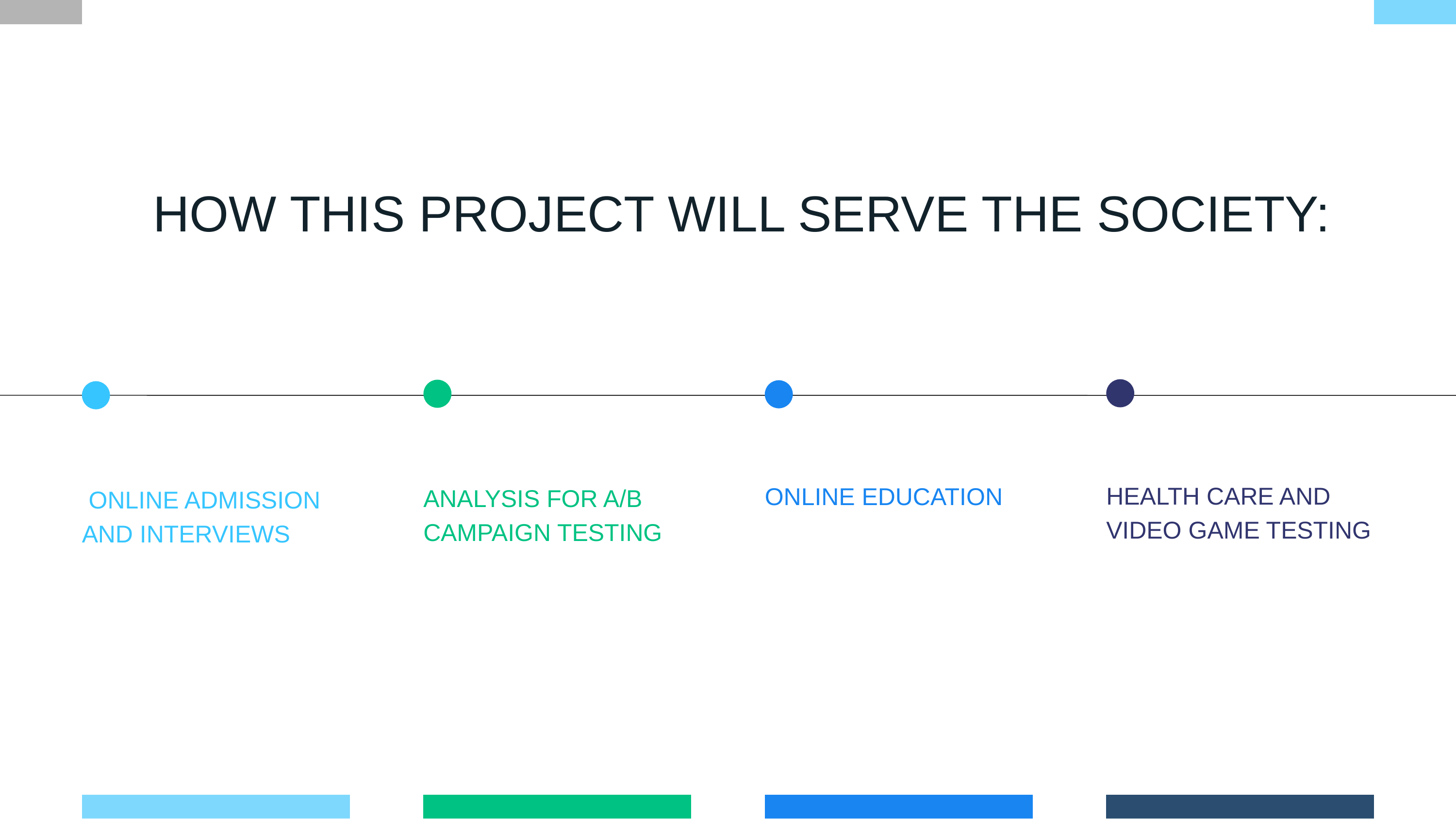

HOW THIS PROJECT WILL SERVE THE SOCIETY:

HEALTH CARE AND VIDEO GAME TESTING
ONLINE EDUCATION
ANALYSIS FOR A/B CAMPAIGN TESTING
 ONLINE ADMISSION AND INTERVIEWS